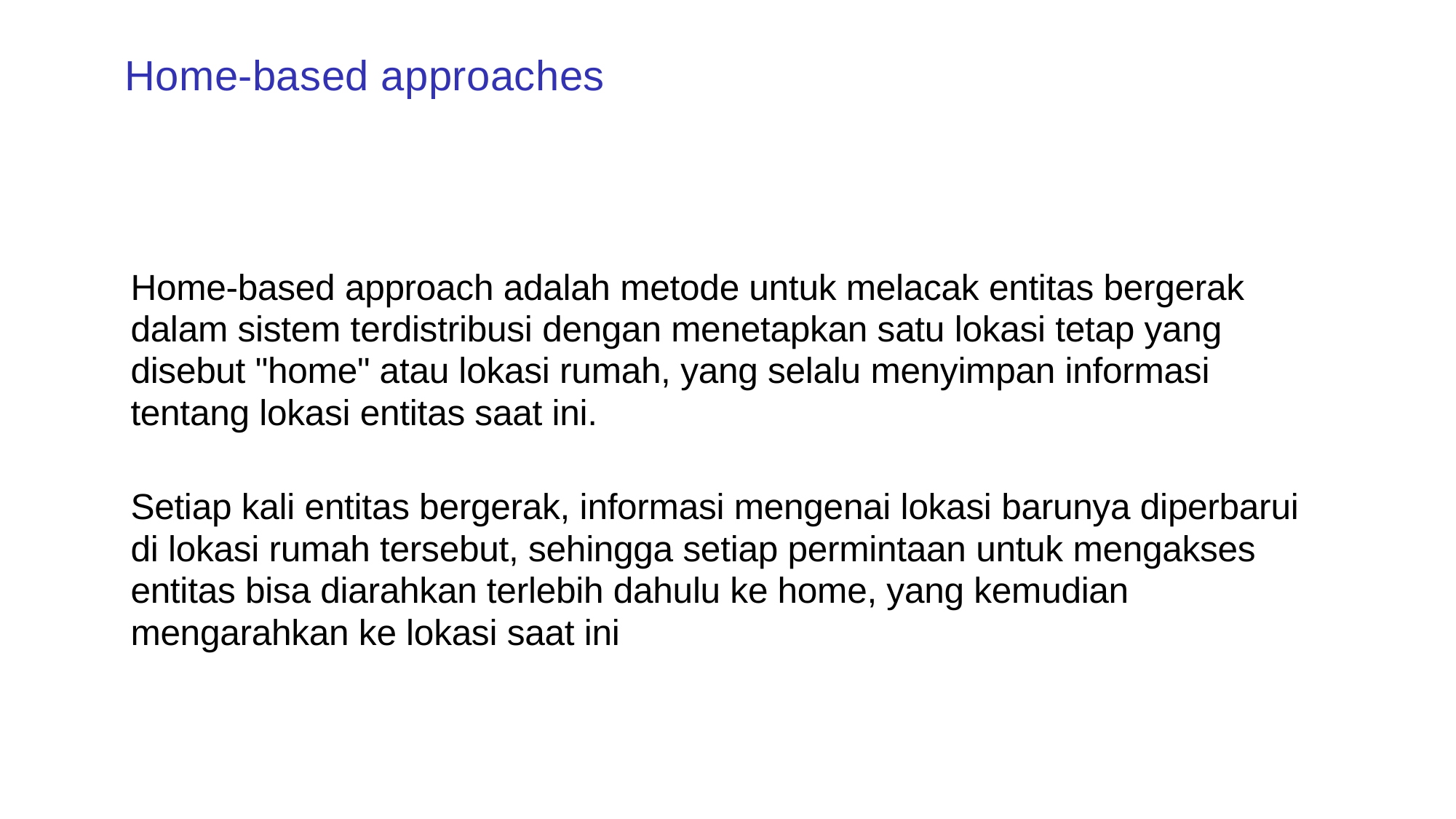

Home-based approaches
Home-based approach adalah metode untuk melacak entitas bergerak dalam sistem terdistribusi dengan menetapkan satu lokasi tetap yang disebut "home" atau lokasi rumah, yang selalu menyimpan informasi tentang lokasi entitas saat ini.

Setiap kali entitas bergerak, informasi mengenai lokasi barunya diperbarui di lokasi rumah tersebut, sehingga setiap permintaan untuk mengakses entitas bisa diarahkan terlebih dahulu ke home, yang kemudian mengarahkan ke lokasi saat ini
16 / 46